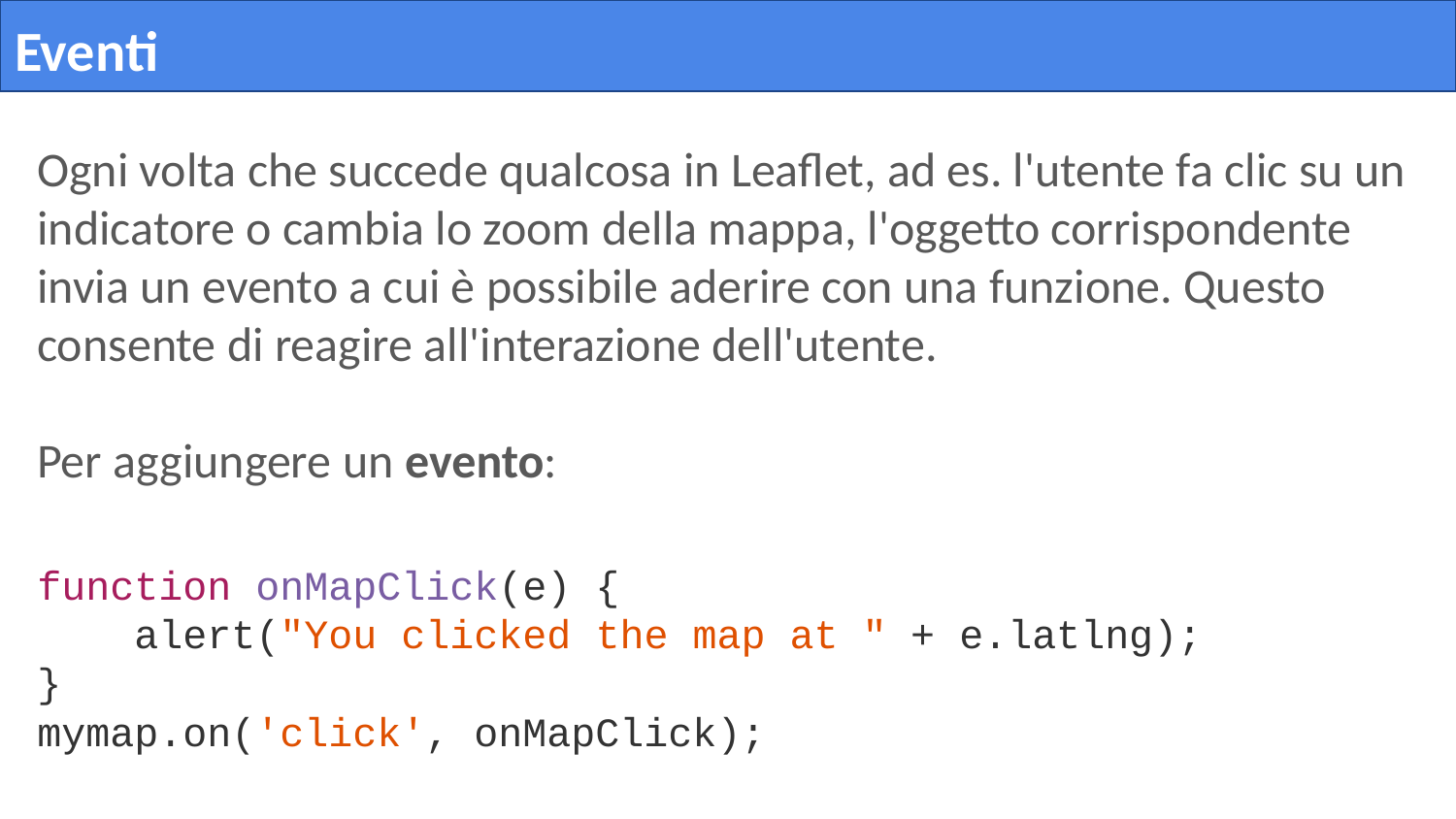

# Eventi

Ogni volta che succede qualcosa in Leaflet, ad es. l'utente fa clic su un indicatore o cambia lo zoom della mappa, l'oggetto corrispondente invia un evento a cui è possibile aderire con una funzione. Questo consente di reagire all'interazione dell'utente.

Per aggiungere un evento:

function onMapClick(e) {
    alert("You clicked the map at " + e.latlng);
}
mymap.on('click', onMapClick);